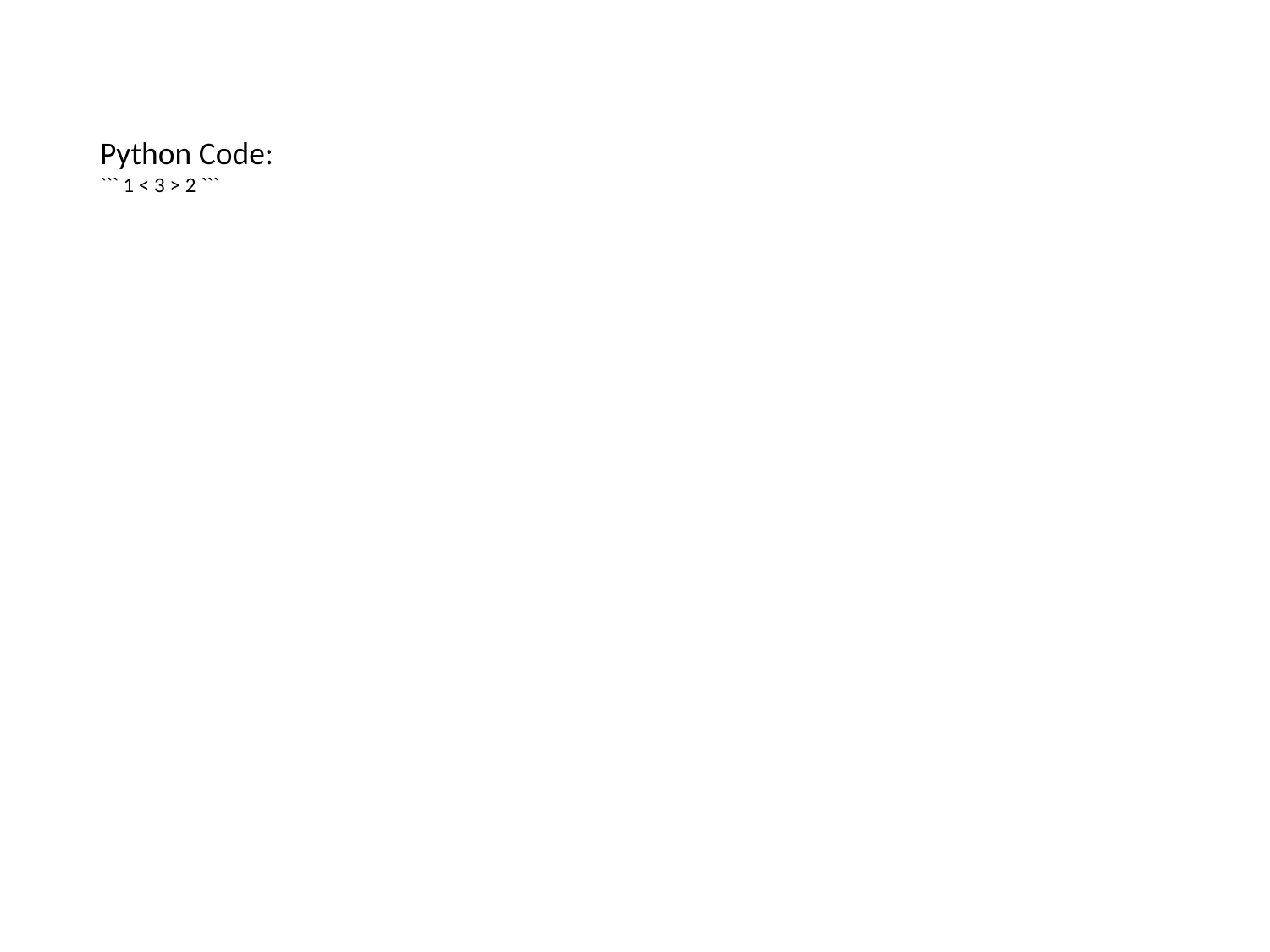

Python Code:
``` 1 < 3 > 2 ```